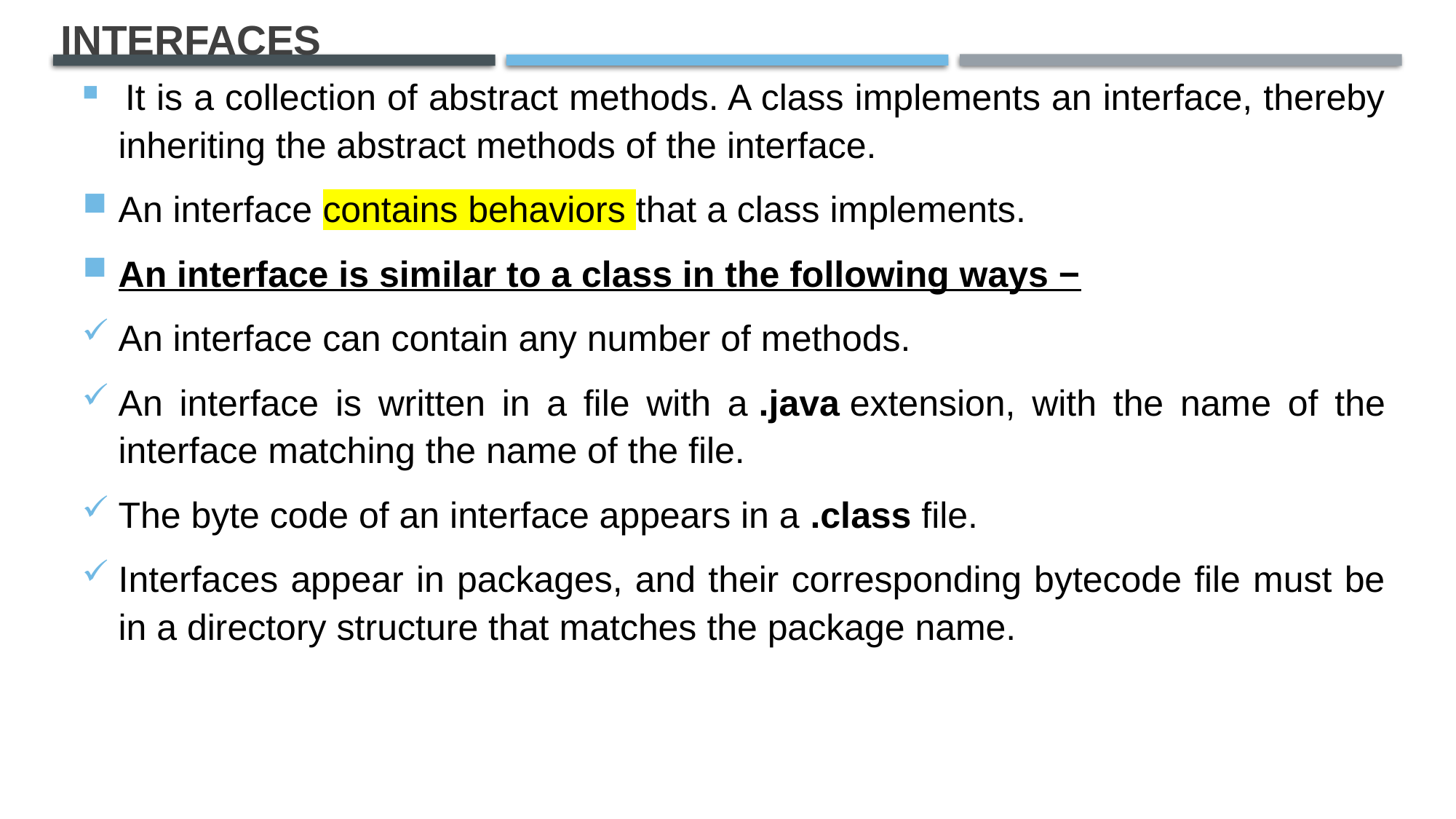

# INTERFACES
 It is a collection of abstract methods. A class implements an interface, thereby inheriting the abstract methods of the interface.
An interface contains behaviors that a class implements.
An interface is similar to a class in the following ways −
An interface can contain any number of methods.
An interface is written in a file with a .java extension, with the name of the interface matching the name of the file.
The byte code of an interface appears in a .class file.
Interfaces appear in packages, and their corresponding bytecode file must be in a directory structure that matches the package name.